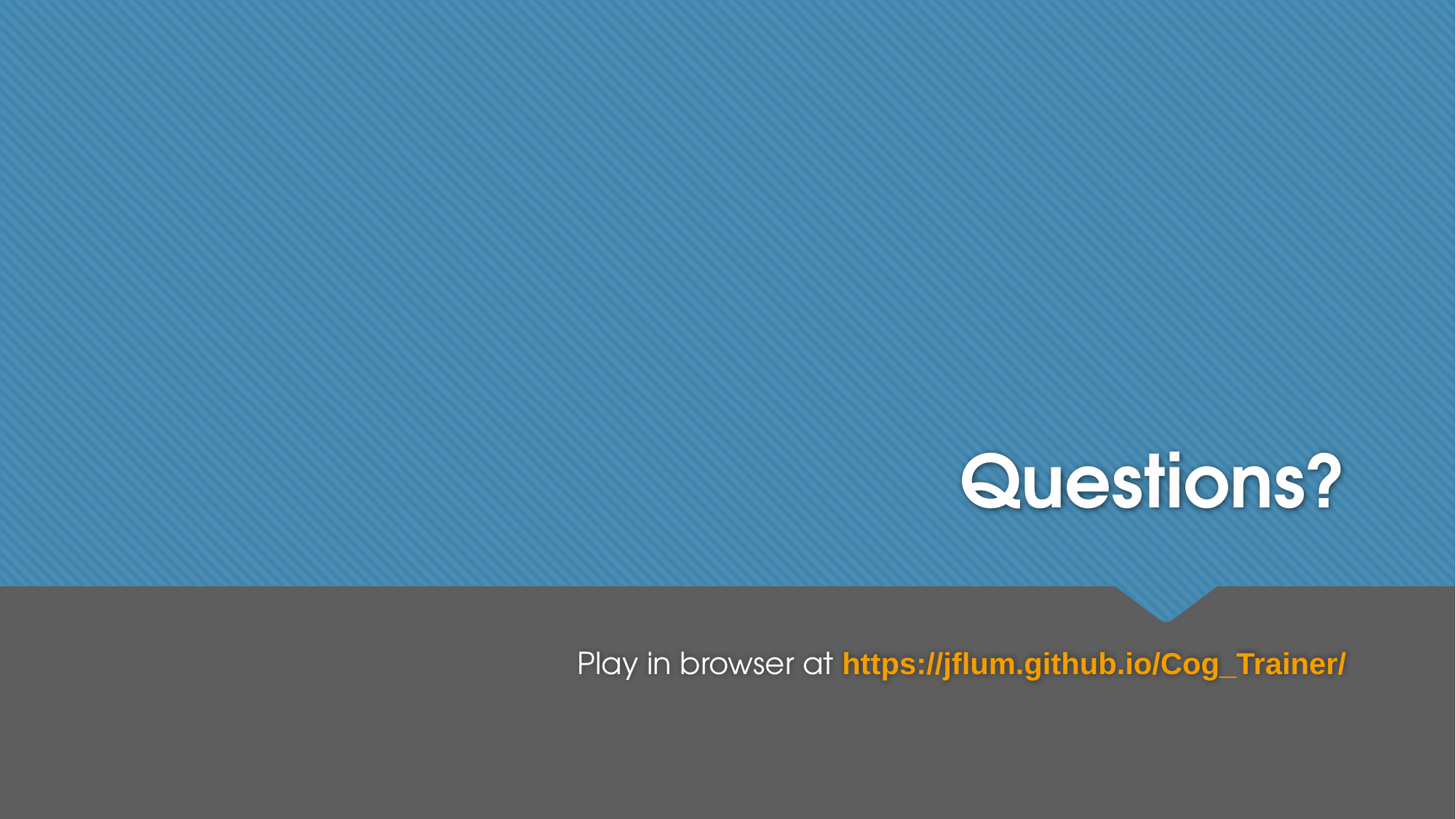

# Questions?
Play in browser at https://jflum.github.io/Cog_Trainer/